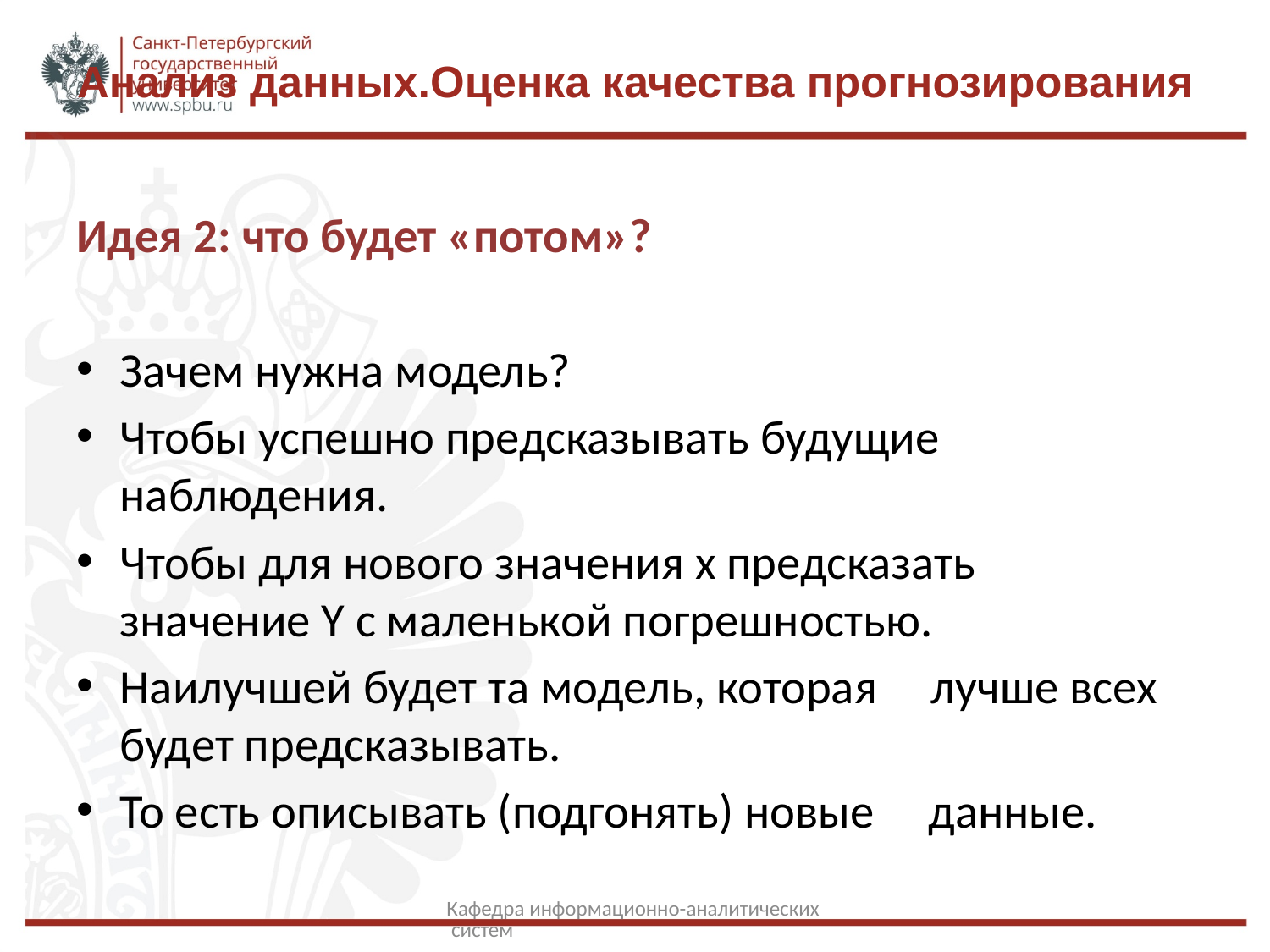

# Анализ данных.Оценка качества прогнозирования
Идея 2: что будет «потом»?

Зачем нужна модель?
Чтобы успешно предсказывать будущие      наблюдения.
Чтобы для нового значения x предсказать      значение Y с маленькой погрешностью.
Наилучшей будет та модель, которая     лучше всех будет предсказывать.
То есть описывать (подгонять) новые     данные.
Кафедра информационно-аналитических систем